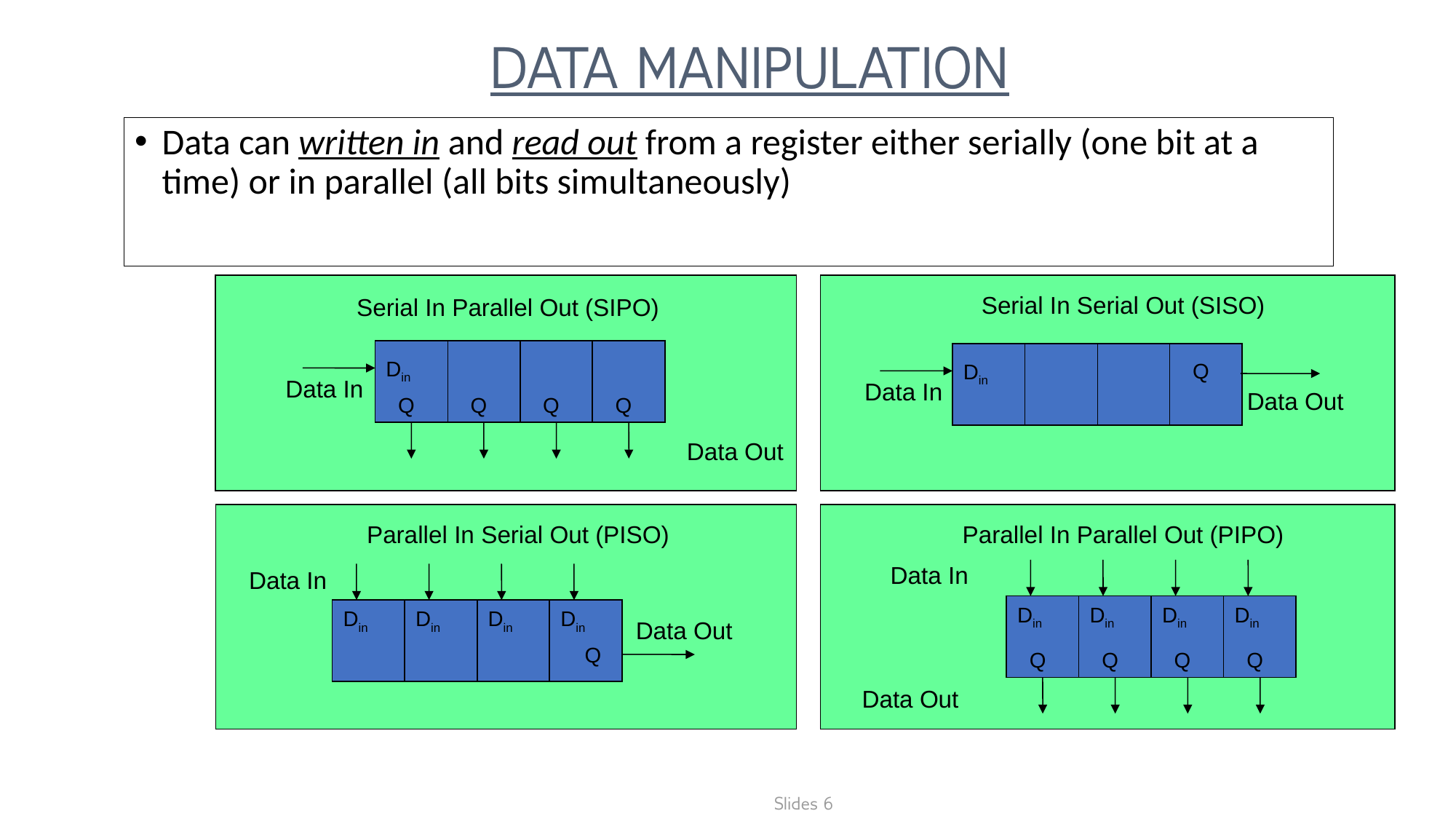

DATA MANIPULATION
Data can written in and read out from a register either serially (one bit at a time) or in parallel (all bits simultaneously)

Serial In Serial Out (SISO)
Serial In Parallel Out (SIPO)

Din
Q
Din
Data In

Data In

Data Out
Q
Q
Q
Q

Data Out

Parallel In Serial Out (PISO)
Parallel In Parallel Out (PIPO)
Data In
Data In

Din
Din
Din
Din

Din
Din
Din
Din

Data Out
Q
Q
Q
Q
Q

Data Out
Slides 6